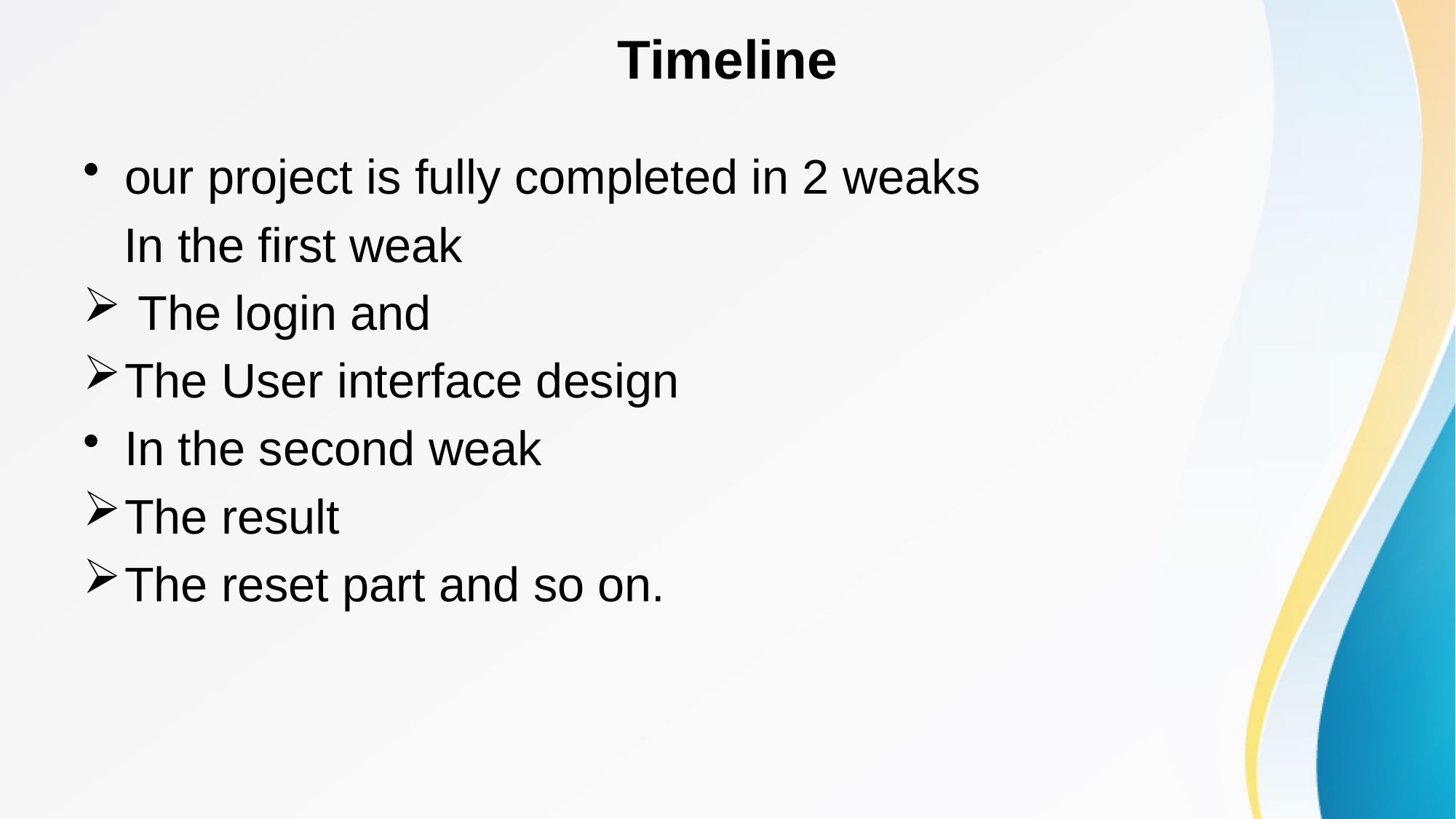

# Timeline
our project is fully completed in 2 weaks
   In the first weak
 The login and
The User interface design
In the second weak
The result
The reset part and so on.